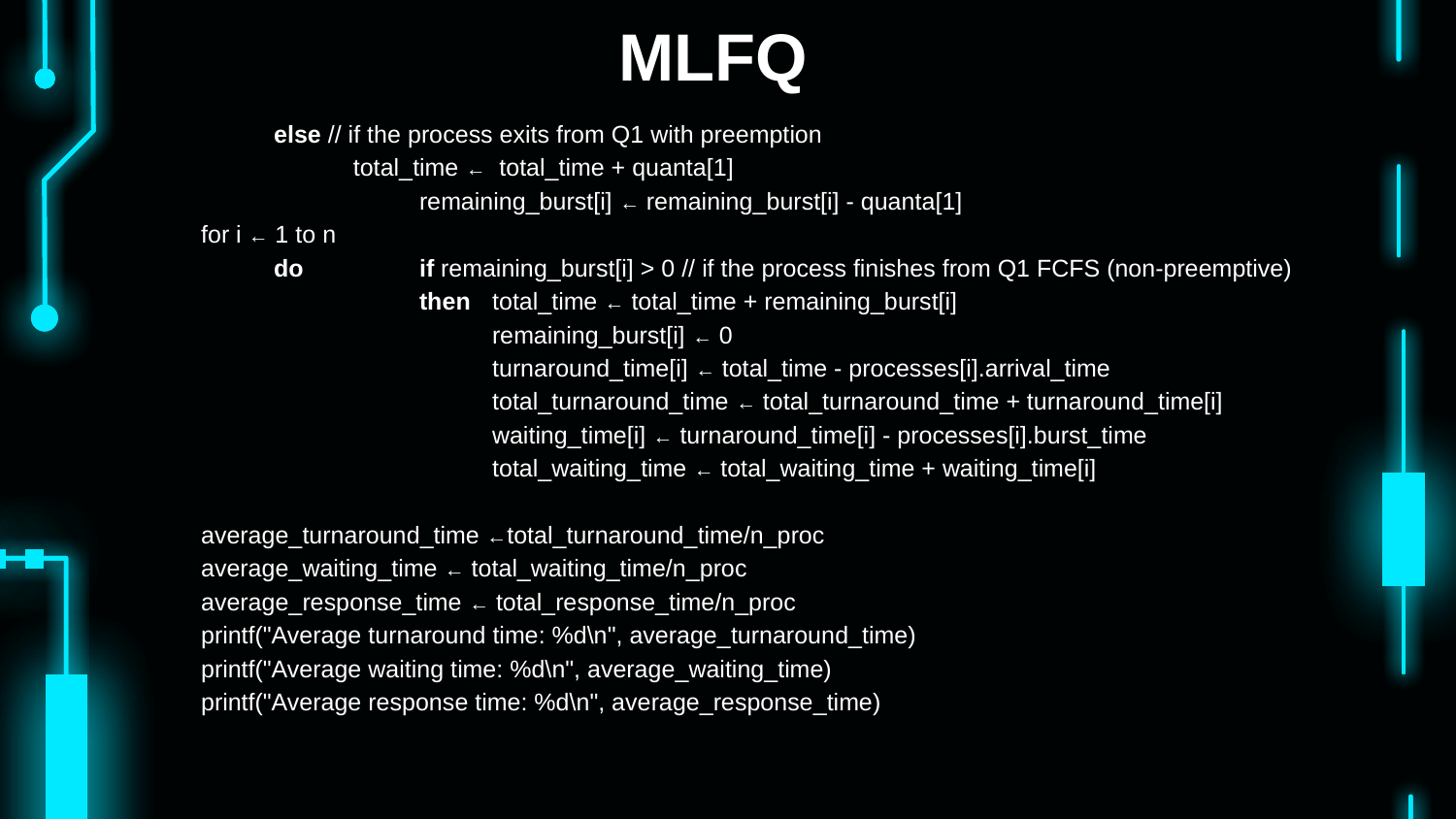

# MLFQ
else // if the process exits from Q1 with preemption
 total_time ←  total_time + quanta[1]
                	remaining_burst[i] ← remaining_burst[i] - quanta[1]
for i ← 1 to n
	do	if remaining_burst[i] > 0 // if the process finishes from Q1 FCFS (non-preemptive)
then	total_time ← total_time + remaining_burst[i]
remaining_burst[i] ← 0
turnaround_time[i] ← total_time - processes[i].arrival_time
total_turnaround_time ← total_turnaround_time + turnaround_time[i]
waiting_time[i] ← turnaround_time[i] - processes[i].burst_time
total_waiting_time ← total_waiting_time + waiting_time[i]

average_turnaround_time ←total_turnaround_time/n_proc
average_waiting_time ← total_waiting_time/n_proc
average_response_time ← total_response_time/n_proc
printf("Average turnaround time: %d\n", average_turnaround_time)
printf("Average waiting time: %d\n", average_waiting_time)
printf("Average response time: %d\n", average_response_time)